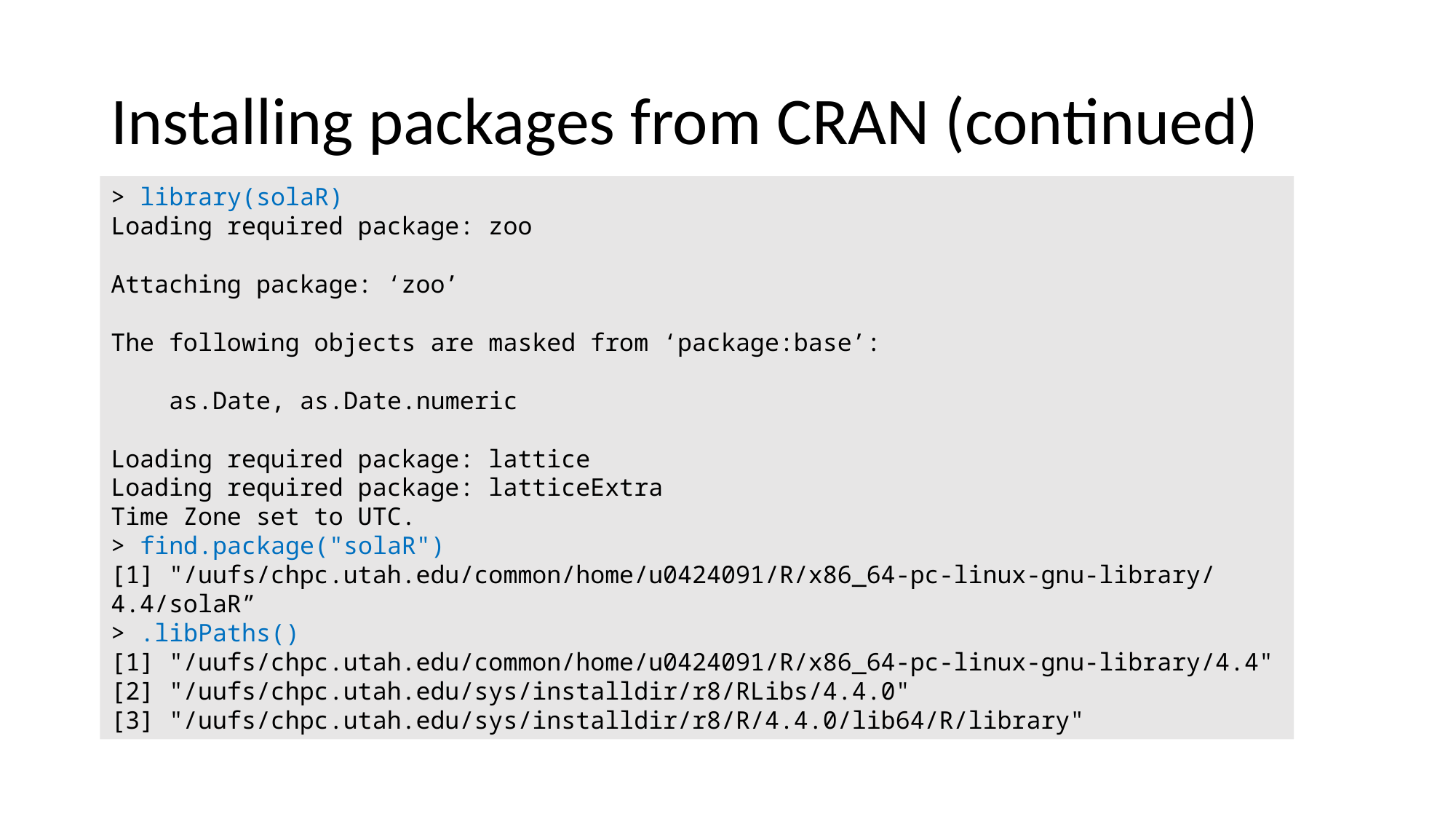

# Installing packages from CRAN (continued)
> library(solaR)
Loading required package: zoo
Attaching package: ‘zoo’
The following objects are masked from ‘package:base’:

    as.Date, as.Date.numeric

Loading required package: lattice
Loading required package: latticeExtra
Time Zone set to UTC.
> find.package("solaR")
[1] "/uufs/chpc.utah.edu/common/home/u0424091/R/x86_64-pc-linux-gnu-library/4.4/solaR”
> .libPaths()
[1] "/uufs/chpc.utah.edu/common/home/u0424091/R/x86_64-pc-linux-gnu-library/4.4"
[2] "/uufs/chpc.utah.edu/sys/installdir/r8/RLibs/4.4.0"
[3] "/uufs/chpc.utah.edu/sys/installdir/r8/R/4.4.0/lib64/R/library"